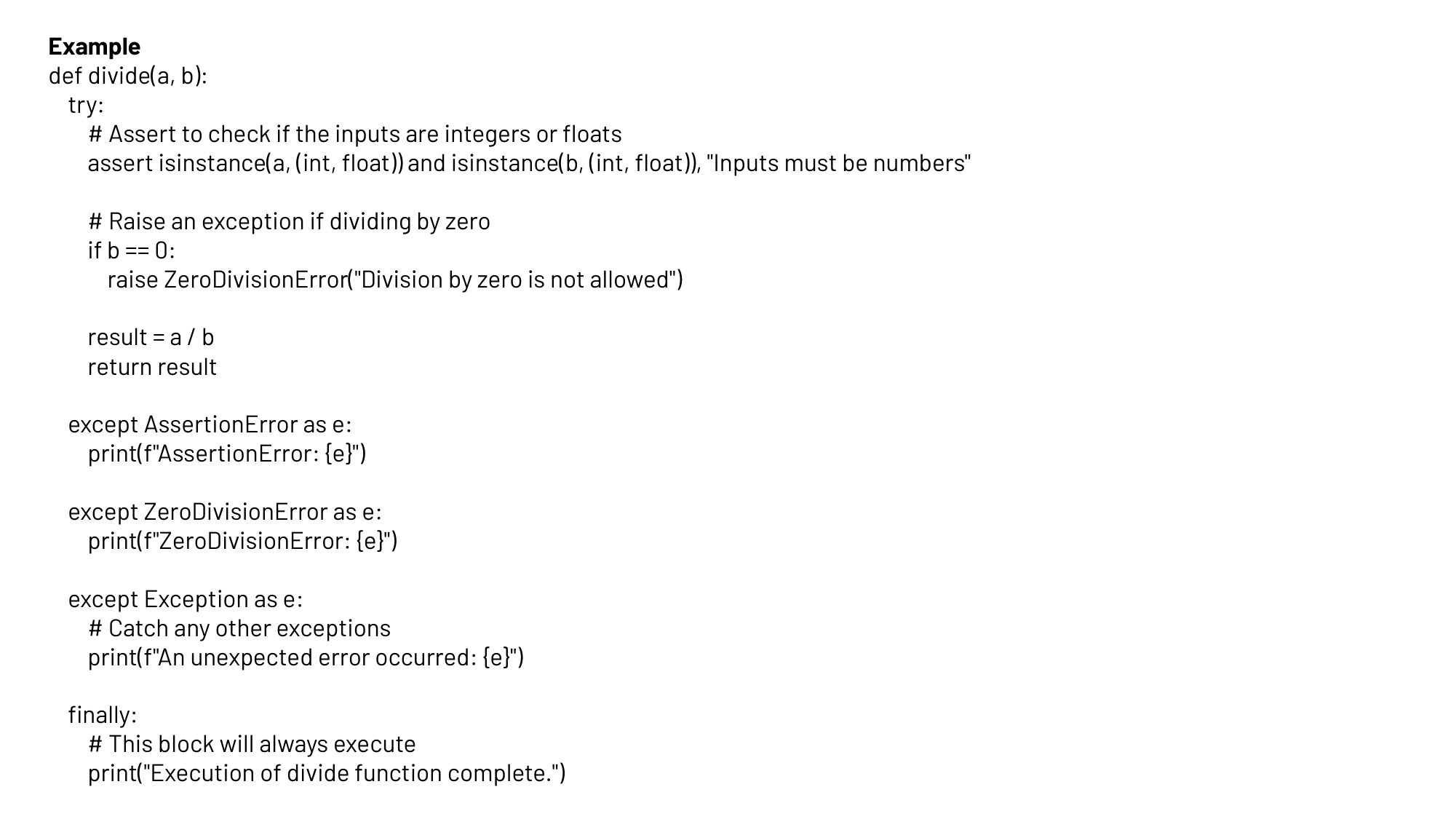

Example
def divide(a, b):
    try:
        # Assert to check if the inputs are integers or floats
        assert isinstance(a, (int, float)) and isinstance(b, (int, float)), "Inputs must be numbers"

        # Raise an exception if dividing by zero
        if b == 0:
            raise ZeroDivisionError("Division by zero is not allowed")

        result = a / b
        return result

    except AssertionError as e:
        print(f"AssertionError: {e}")

    except ZeroDivisionError as e:
        print(f"ZeroDivisionError: {e}")

    except Exception as e:
        # Catch any other exceptions
        print(f"An unexpected error occurred: {e}")

    finally:
        # This block will always execute
        print("Execution of divide function complete.")